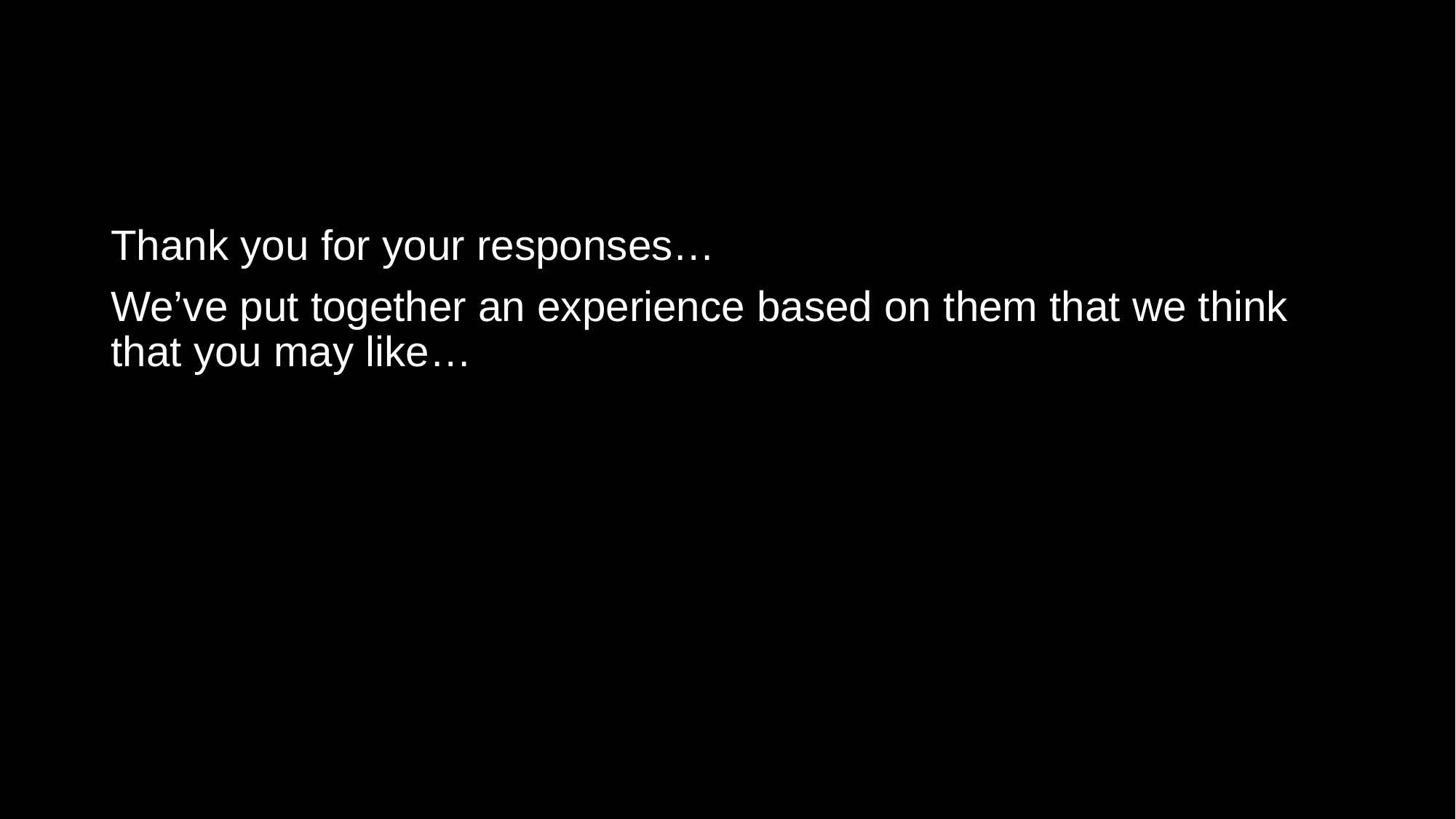

#
Thank you for your responses…
We’ve put together an experience based on them that we think that you may like…